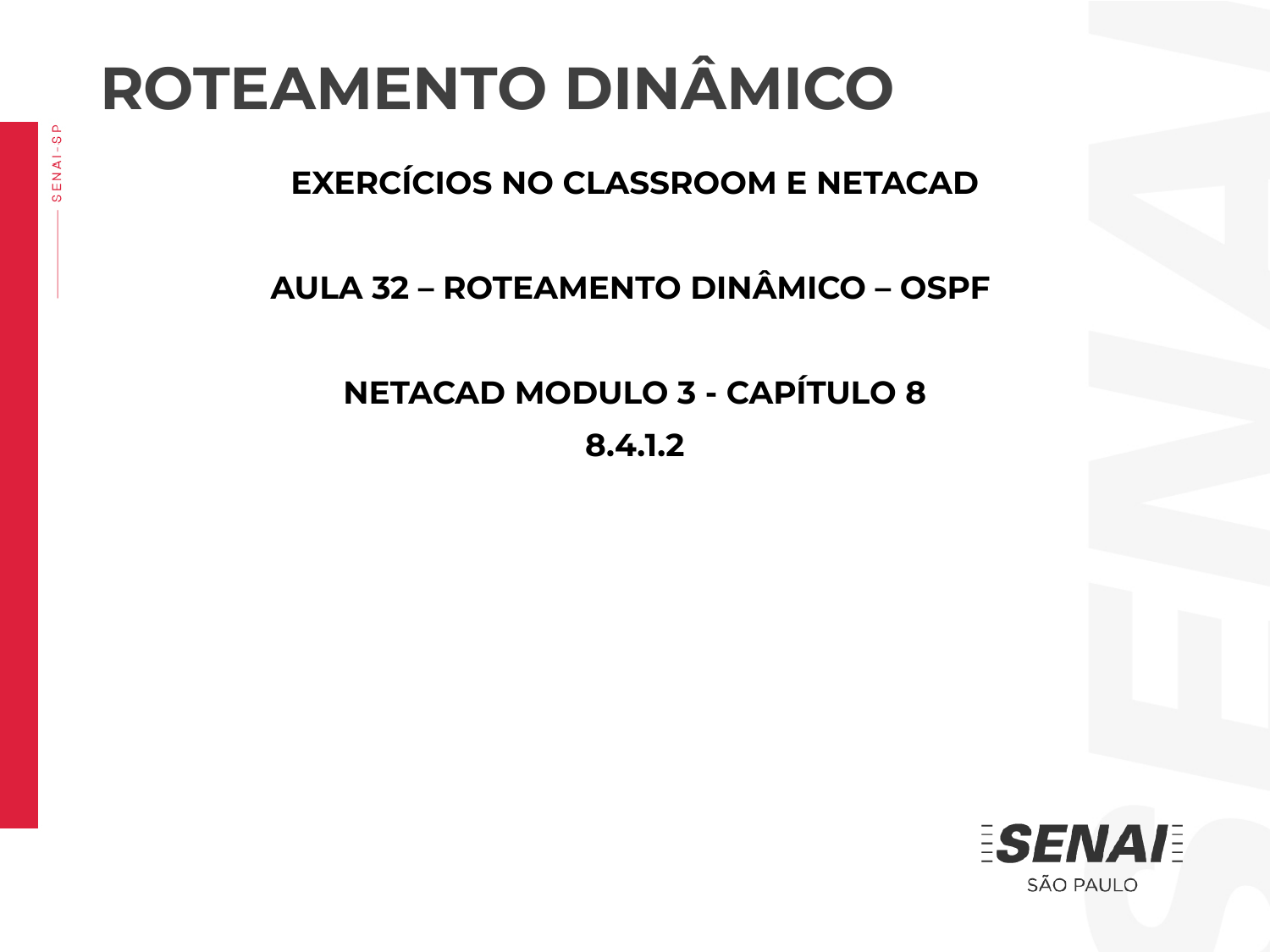

ROTEAMENTO DINÂMICO
EXERCÍCIOS NO CLASSROOM E NETACAD

AULA 32 – ROTEAMENTO DINÂMICO – OSPF

NETACAD MODULO 3 - CAPÍTULO 8
8.4.1.2